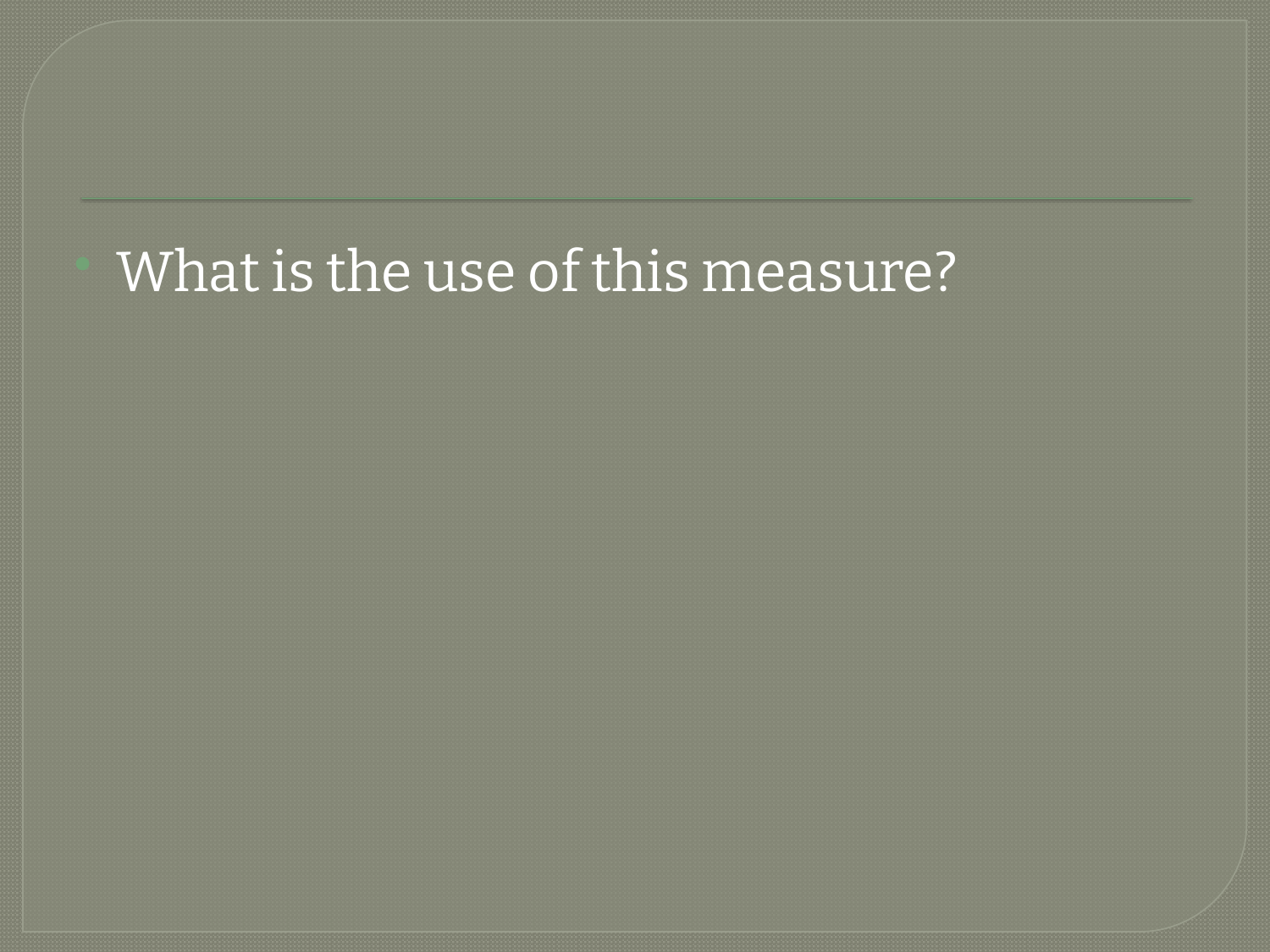

#
What is the use of this measure?